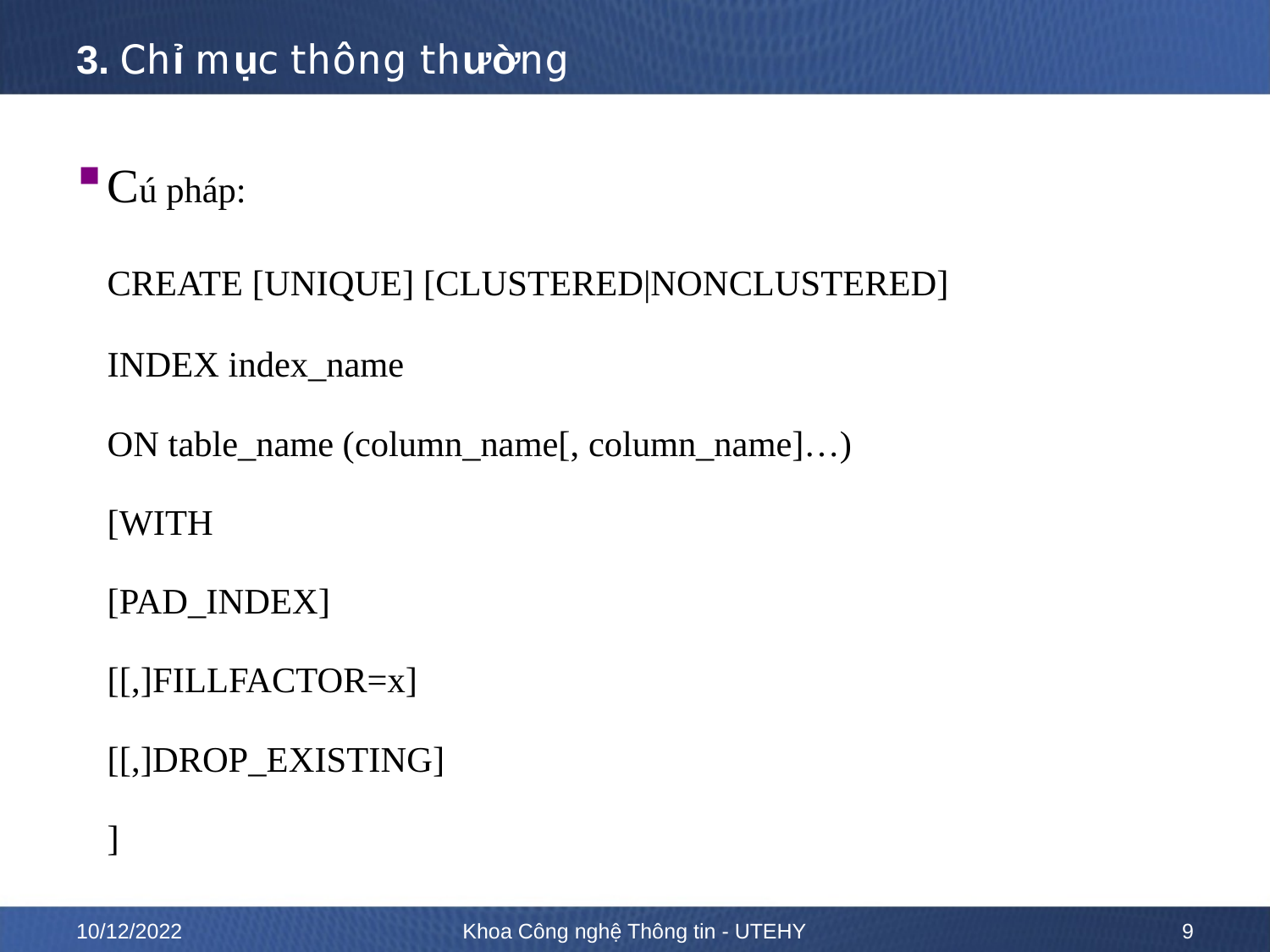

# 3. Chỉ mục thông thường
Cú pháp:
	CREATE [UNIQUE] [CLUSTERED|NONCLUSTERED]
		INDEX index_name
		ON table_name (column_name[, column_name]…)
		[WITH
			[PAD_INDEX]
			[[,]FILLFACTOR=x]
			[[,]DROP_EXISTING]
		]

10/12/2022
Khoa Công nghệ Thông tin - UTEHY
9